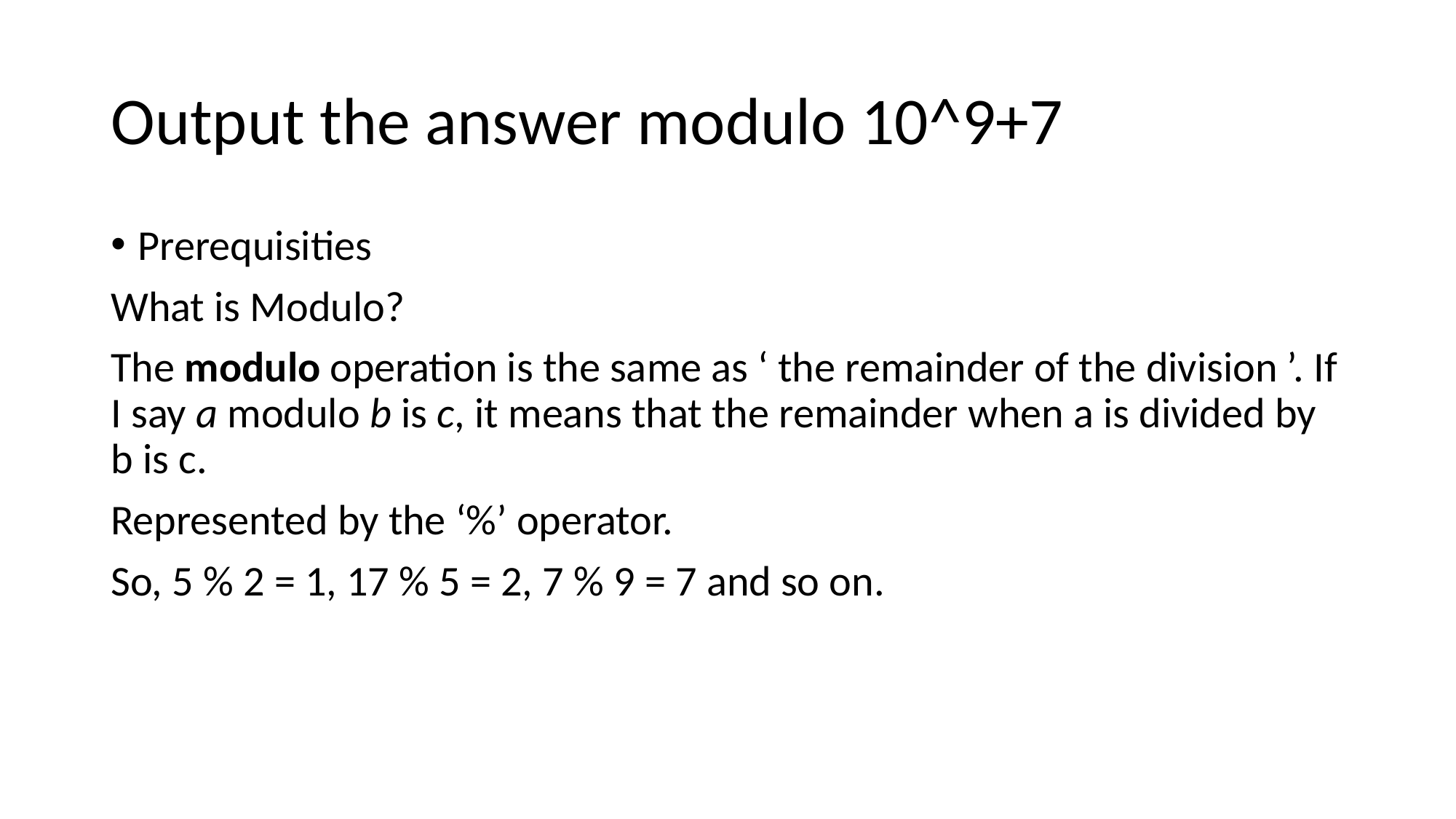

# Output the answer modulo 10^9+7
Prerequisities
What is Modulo?
The modulo operation is the same as ‘ the remainder of the division ’. If I say a modulo b is c, it means that the remainder when a is divided by b is c.
Represented by the ‘%’ operator.
So, 5 % 2 = 1, 17 % 5 = 2, 7 % 9 = 7 and so on.